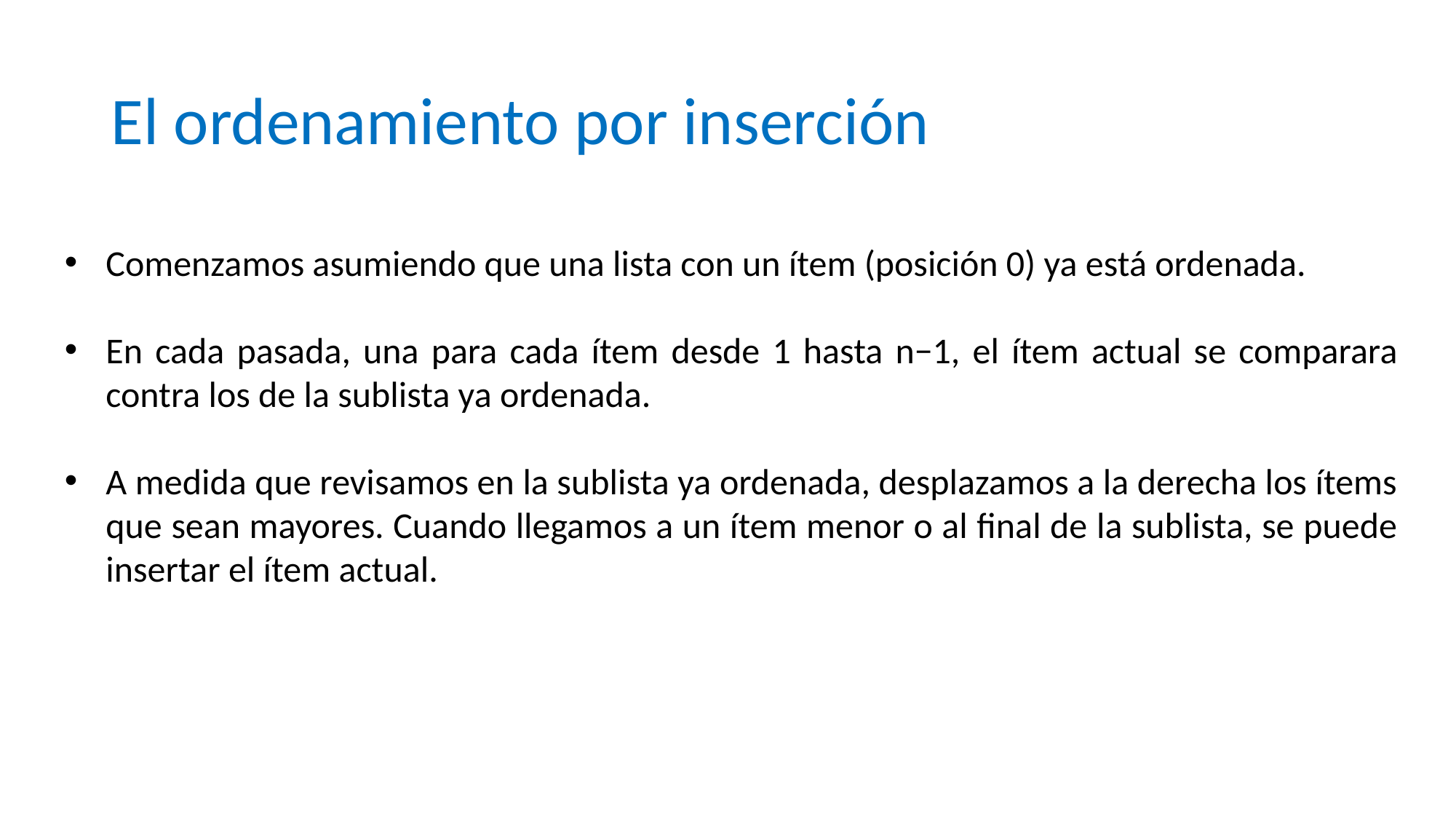

# El ordenamiento por inserción
Comenzamos asumiendo que una lista con un ítem (posición 0) ya está ordenada.

En cada pasada, una para cada ítem desde 1 hasta n−1, el ítem actual se comparara contra los de la sublista ya ordenada.

A medida que revisamos en la sublista ya ordenada, desplazamos a la derecha los ítems que sean mayores. Cuando llegamos a un ítem menor o al final de la sublista, se puede insertar el ítem actual.